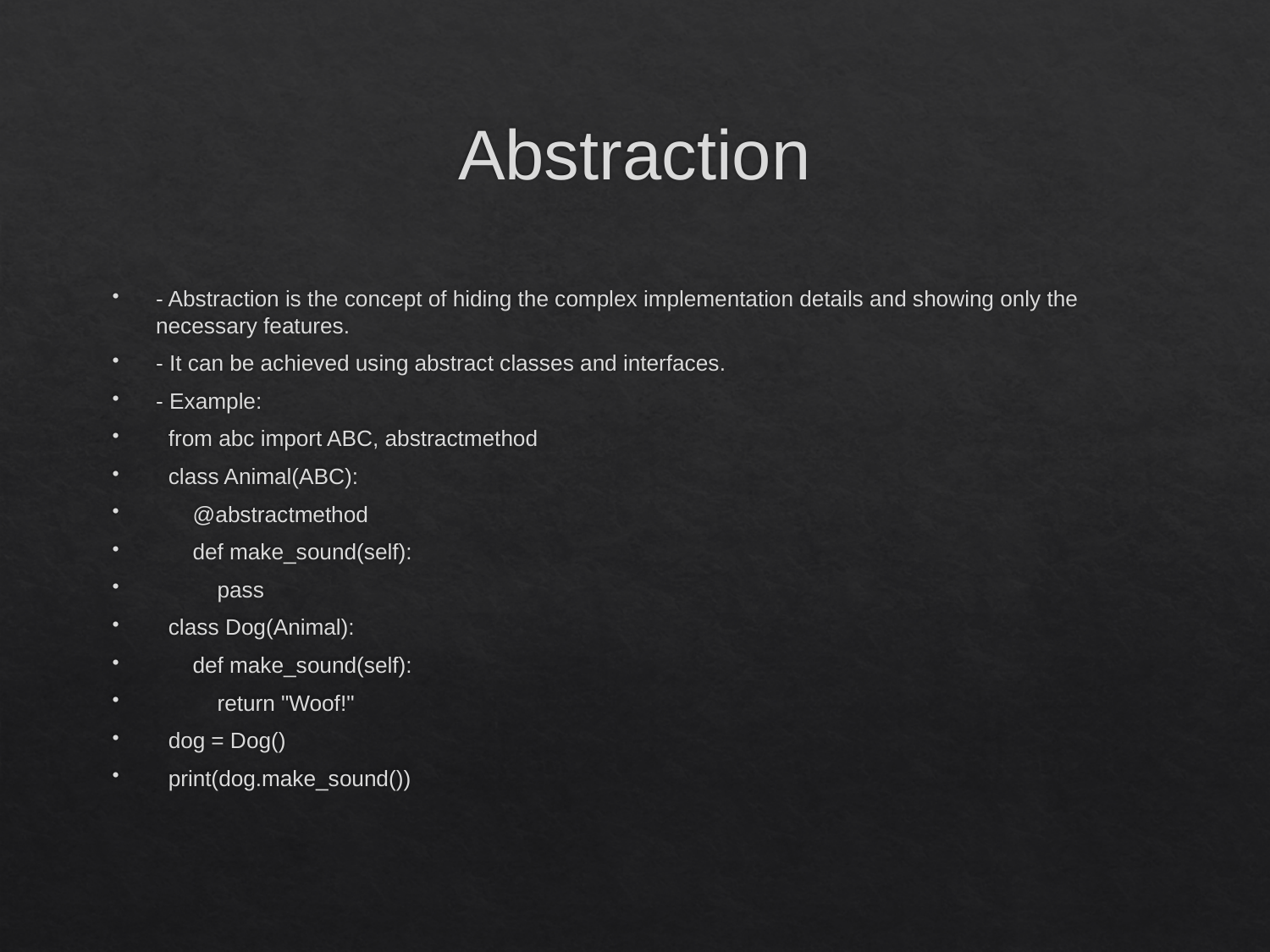

# Abstraction

- Abstraction is the concept of hiding the complex implementation details and showing only the necessary features.
- It can be achieved using abstract classes and interfaces.
- Example:
  from abc import ABC, abstractmethod
  class Animal(ABC):
      @abstractmethod
      def make_sound(self):
          pass
  class Dog(Animal):
      def make_sound(self):
          return "Woof!"
  dog = Dog()
  print(dog.make_sound())